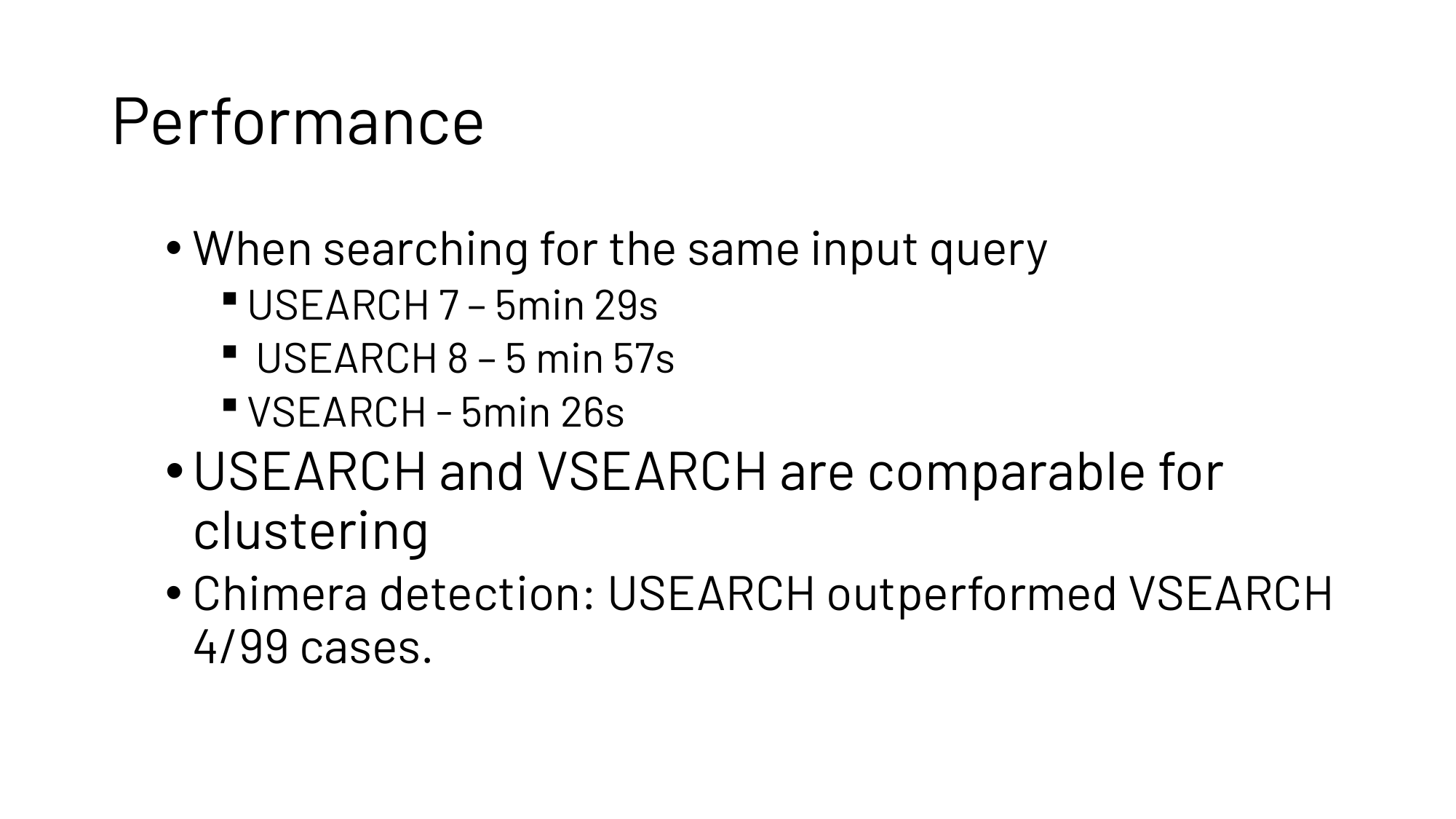

# Performance
When searching for the same input query
USEARCH 7 – 5min 29s
 USEARCH 8 – 5 min 57s
VSEARCH - 5min 26s
USEARCH and VSEARCH are comparable for clustering
Chimera detection: USEARCH outperformed VSEARCH 4/99 cases.